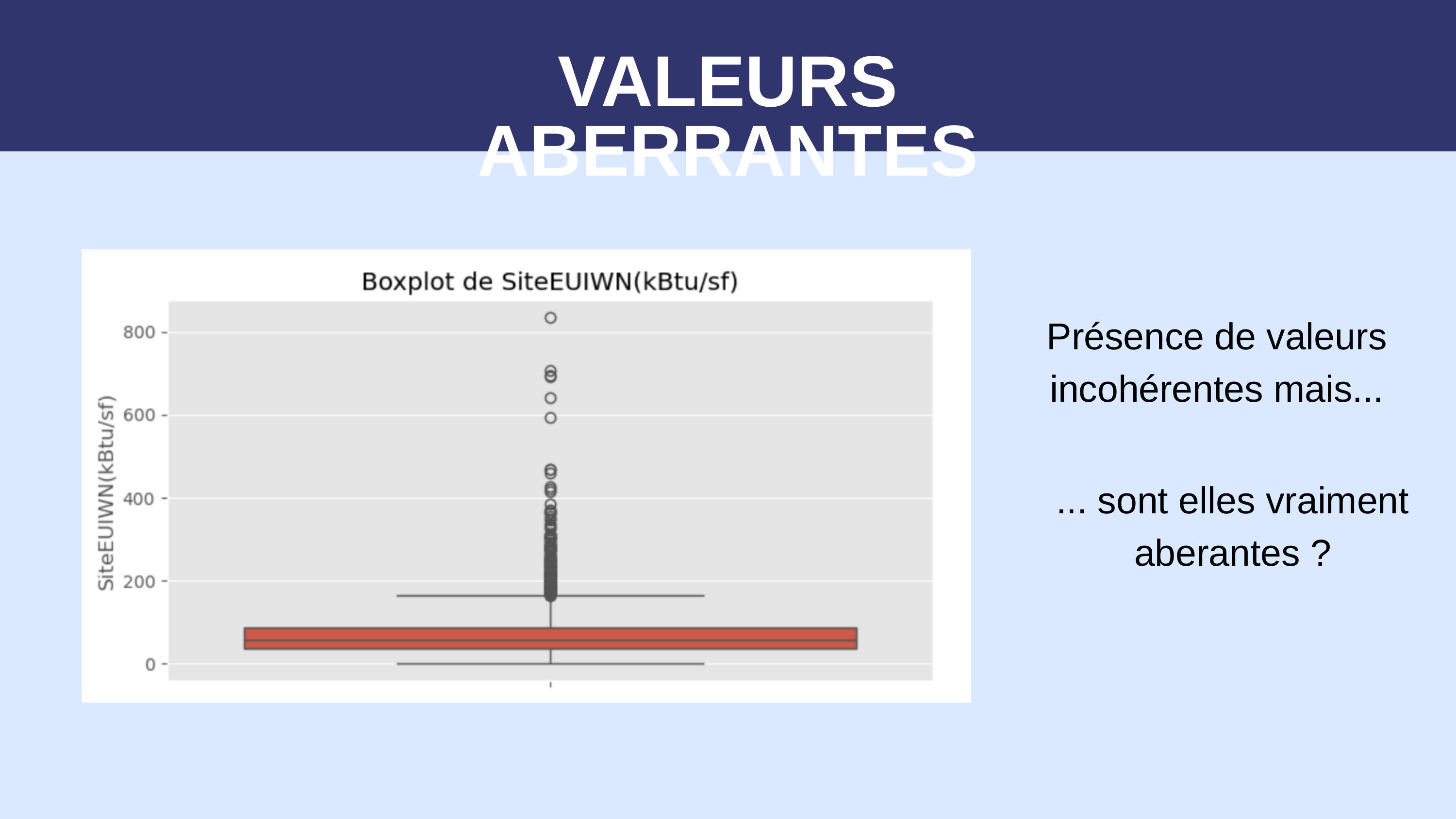

VALEURS ABERRANTES

 Présence de valeurs
 incohérentes mais...
... sont elles vraiment aberantes ?